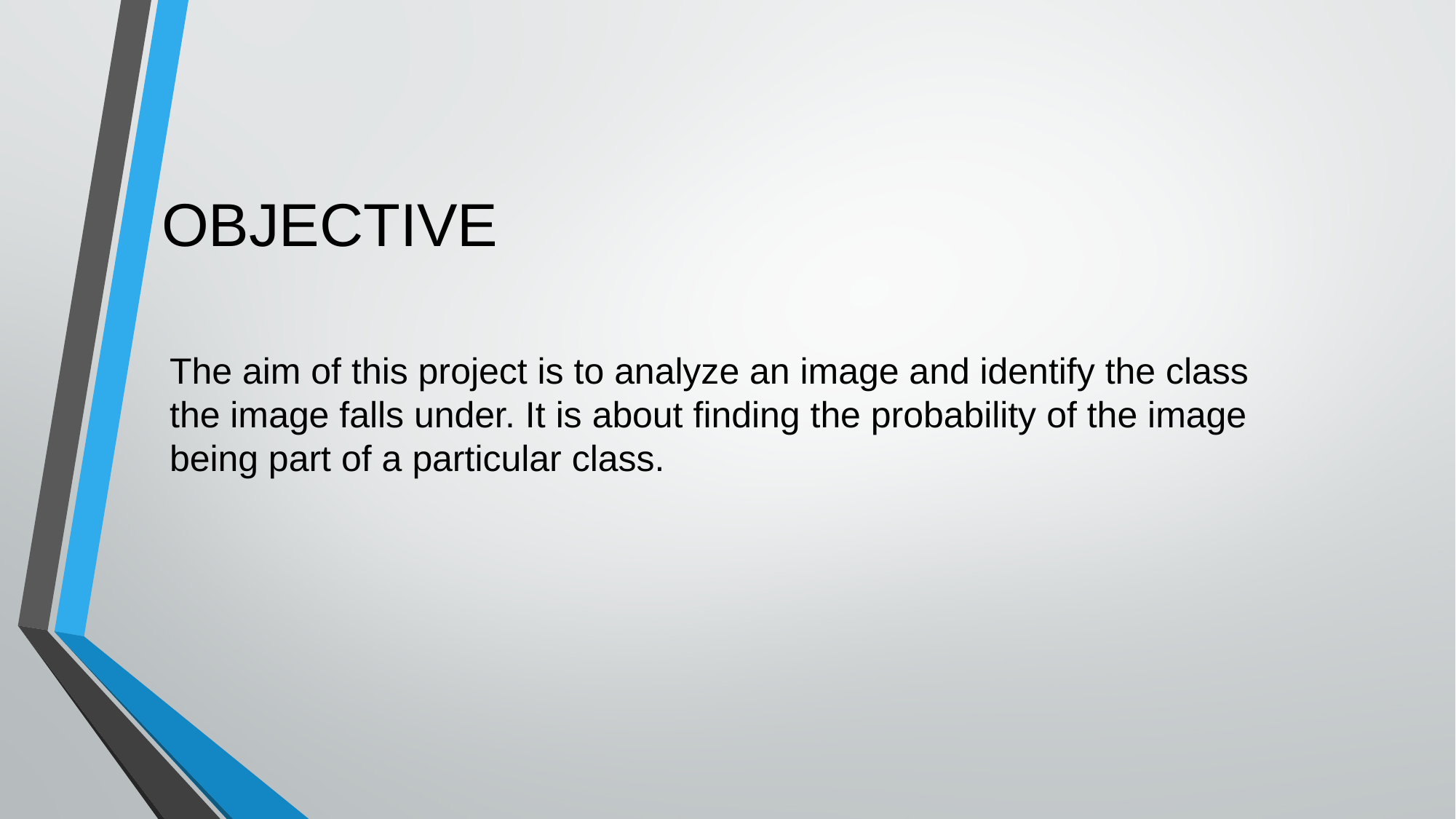

# OBJECTIVE
The aim of this project is to analyze an image and identify the class the image falls under. It is about finding the probability of the image being part of a particular class.